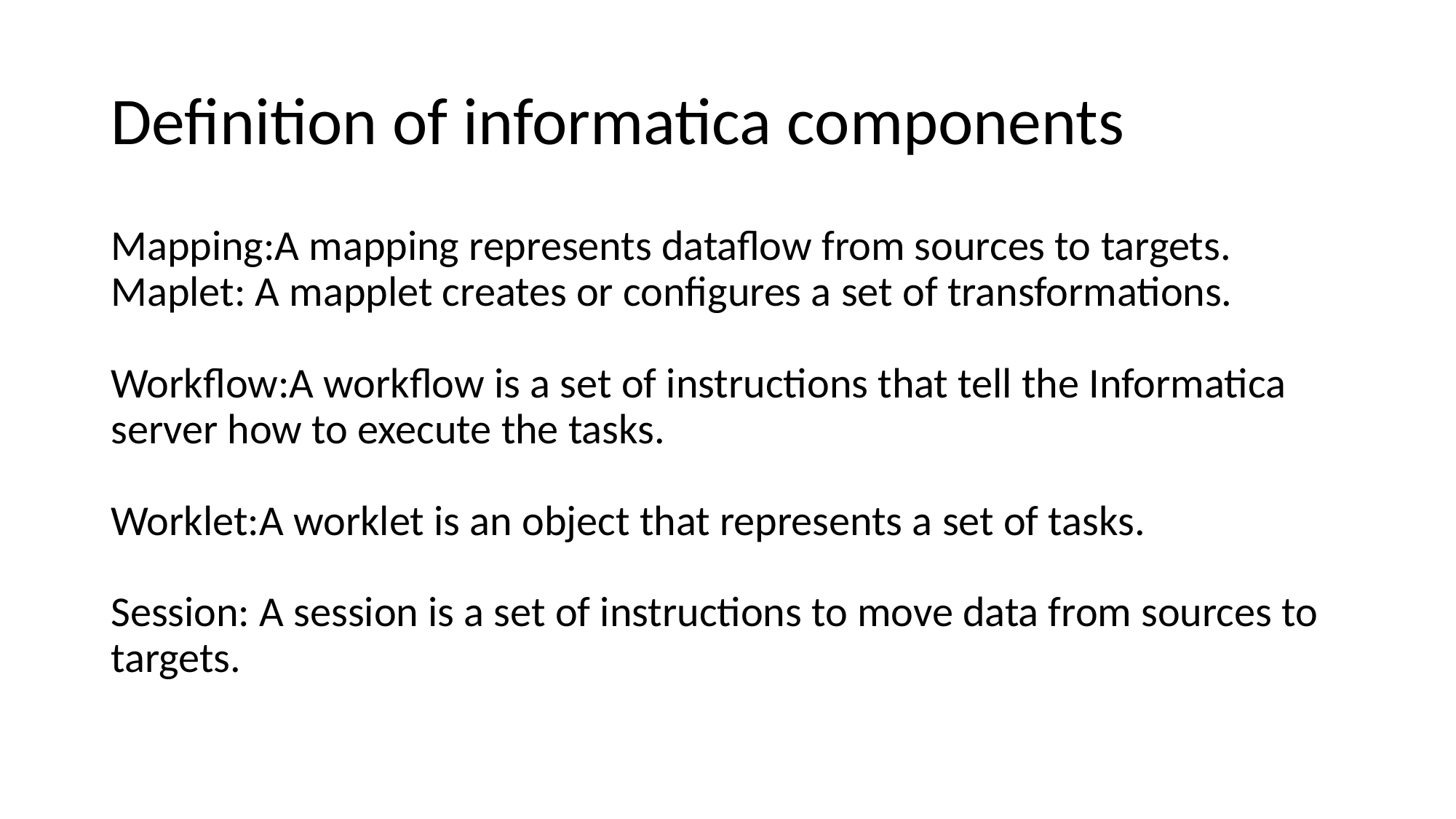

# Definition of informatica components
Mapping:A mapping represents dataflow from sources to targets. 
Maplet: A mapplet creates or configures a set of transformations. 
 
Workflow:A workflow is a set of instructions that tell the Informatica server how to execute the tasks. 
 
Worklet:A worklet is an object that represents a set of tasks. 
 
Session: A session is a set of instructions to move data from sources to targets.